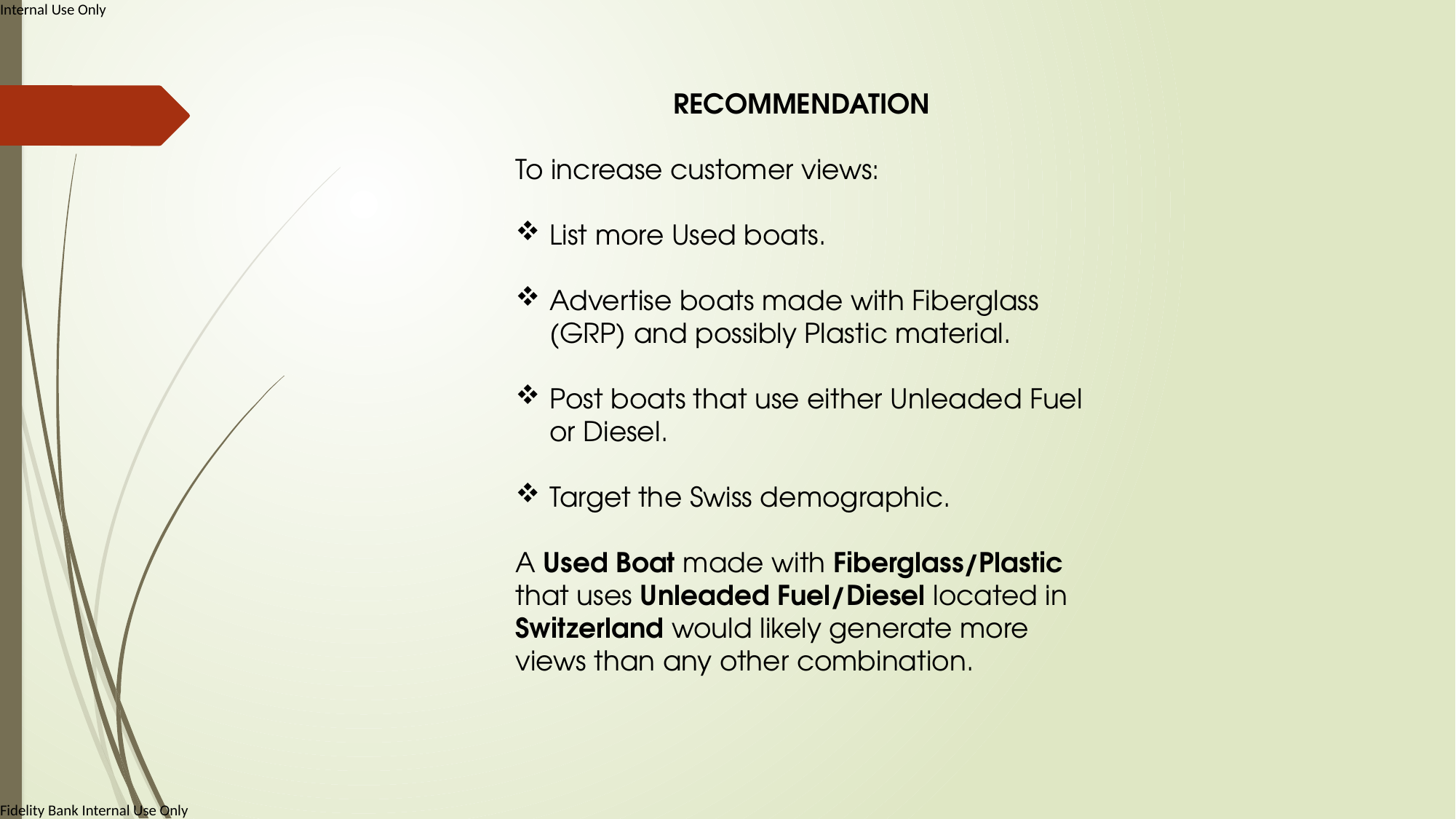

RECOMMENDATION

To increase customer views:

List more Used boats.

Advertise boats made with Fiberglass (GRP) and possibly Plastic material.

Post boats that use either Unleaded Fuel or Diesel.

Target the Swiss demographic.

A Used Boat made with Fiberglass/Plastic that uses Unleaded Fuel/Diesel located in Switzerland would likely generate more views than any other combination.